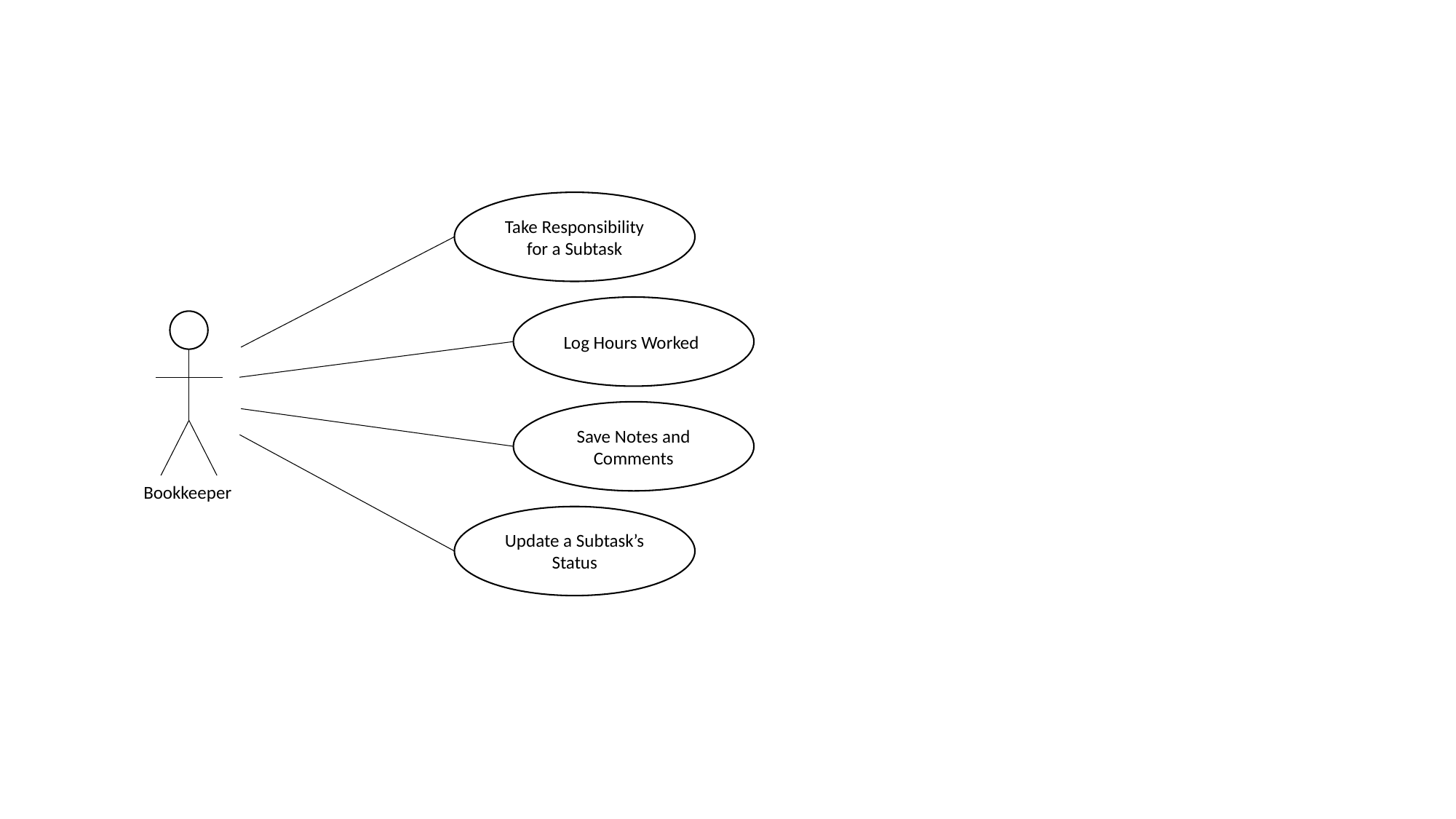

Take Responsibility for a Subtask
Log Hours Worked

Save Notes and Comments
Bookkeeper
Update a Subtask’s Status